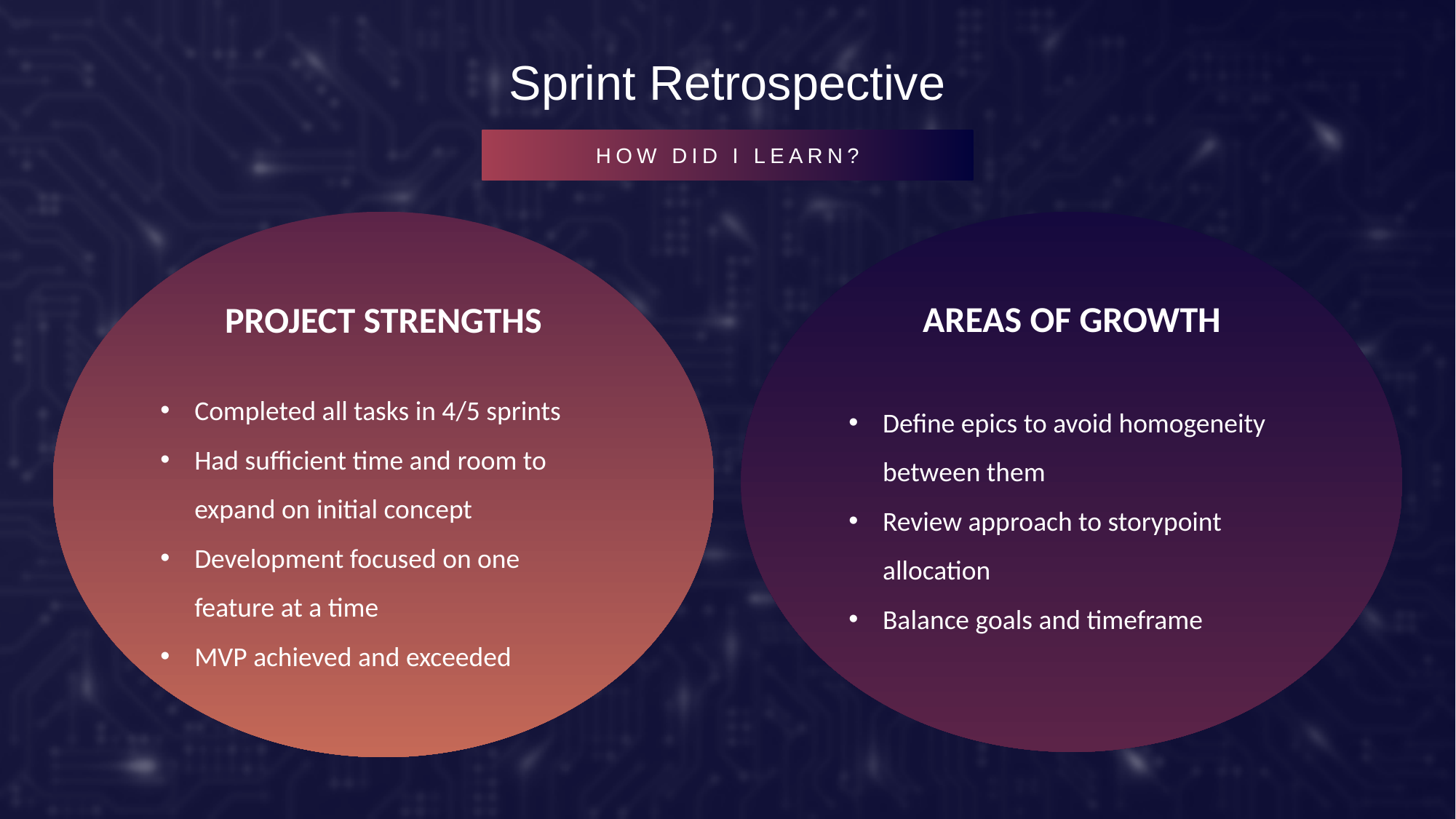

Sprint Retrospective
# HOW DID I LEARN?
PROJECT STRENGTHS

Completed all tasks in 4/5 sprints
Had sufficient time and room to expand on initial concept
Development focused on one feature at a time
MVP achieved and exceeded
AREAS OF GROWTH

Define epics to avoid homogeneity between them
Review approach to storypoint allocation
Balance goals and timeframe